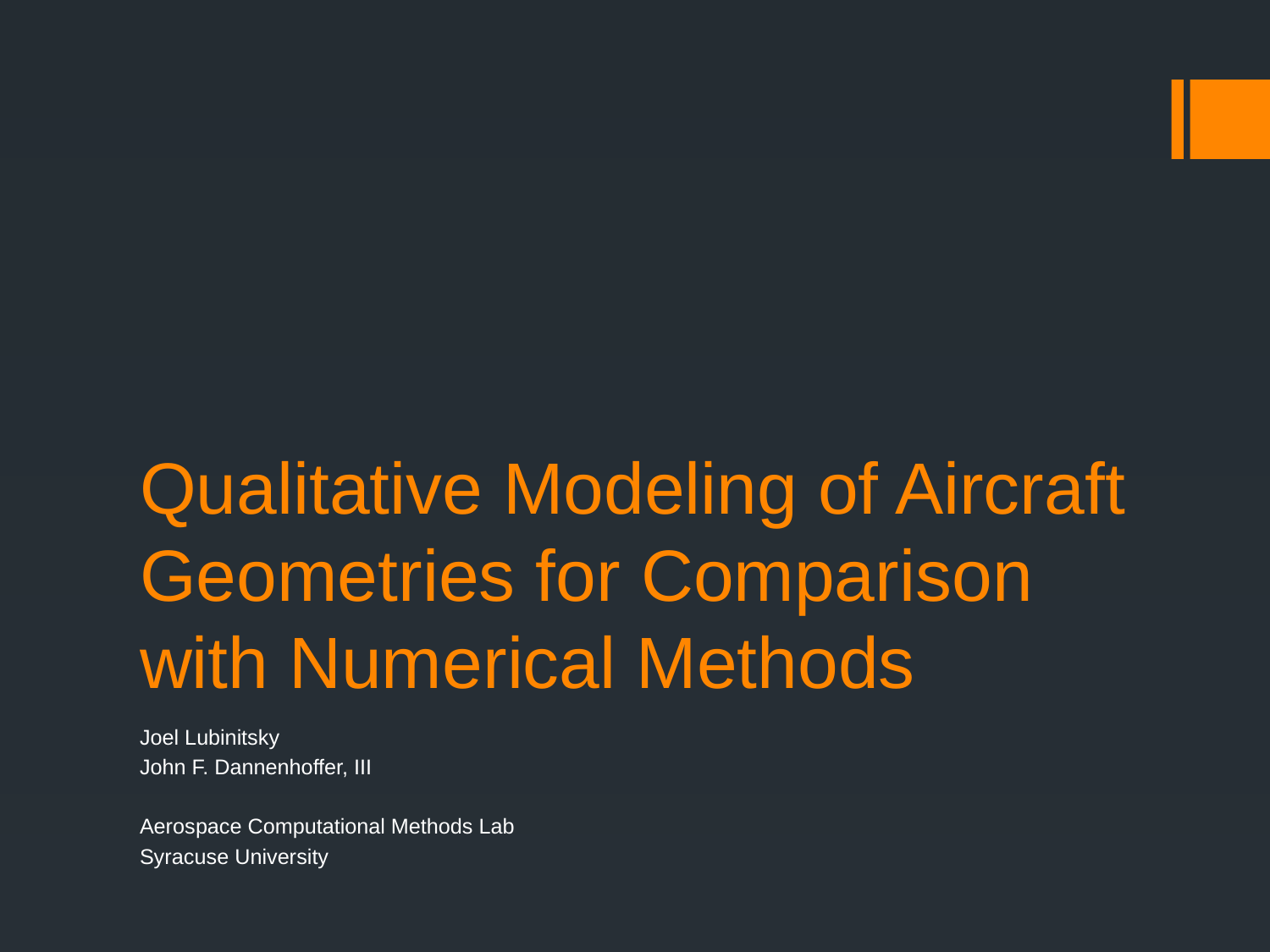

# Qualitative Modeling of Aircraft Geometries for Comparison with Numerical Methods
Joel Lubinitsky
John F. Dannenhoffer, III

Aerospace Computational Methods Lab
Syracuse University